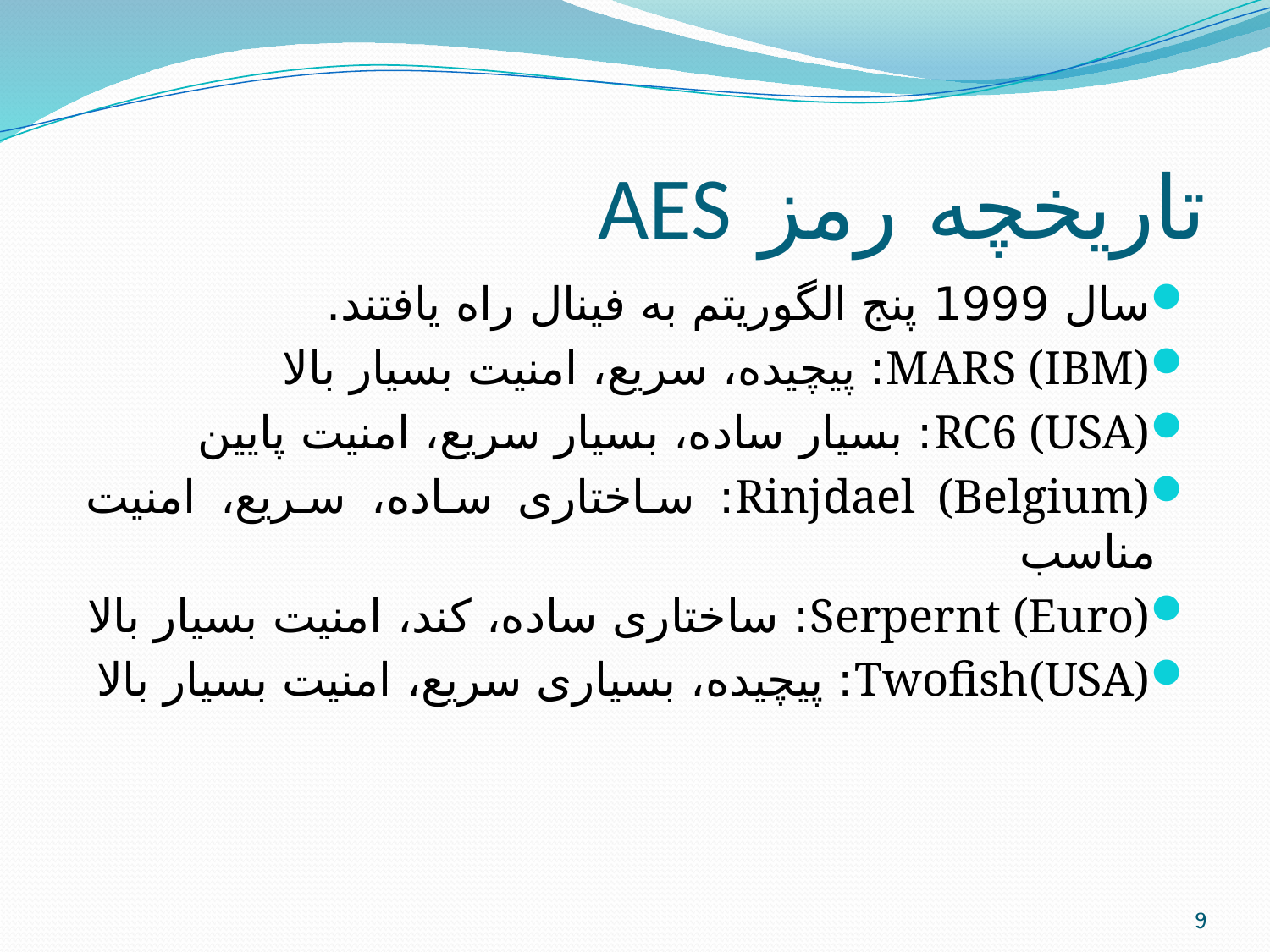

# تاریخچه رمز AES
سال 1999 پنج الگوریتم به فینال راه یافتند.
MARS (IBM): پیچیده، سریع، امنیت بسیار بالا
RC6 (USA): بسیار ساده، بسیار سریع، امنیت پایین
Rinjdael (Belgium): ساختاری ساده، سریع، امنیت مناسب
Serpernt (Euro): ساختاری ساده، کند، امنیت بسیار بالا
Twofish(USA): پیچیده، بسیاری سریع، امنیت بسیار بالا
9